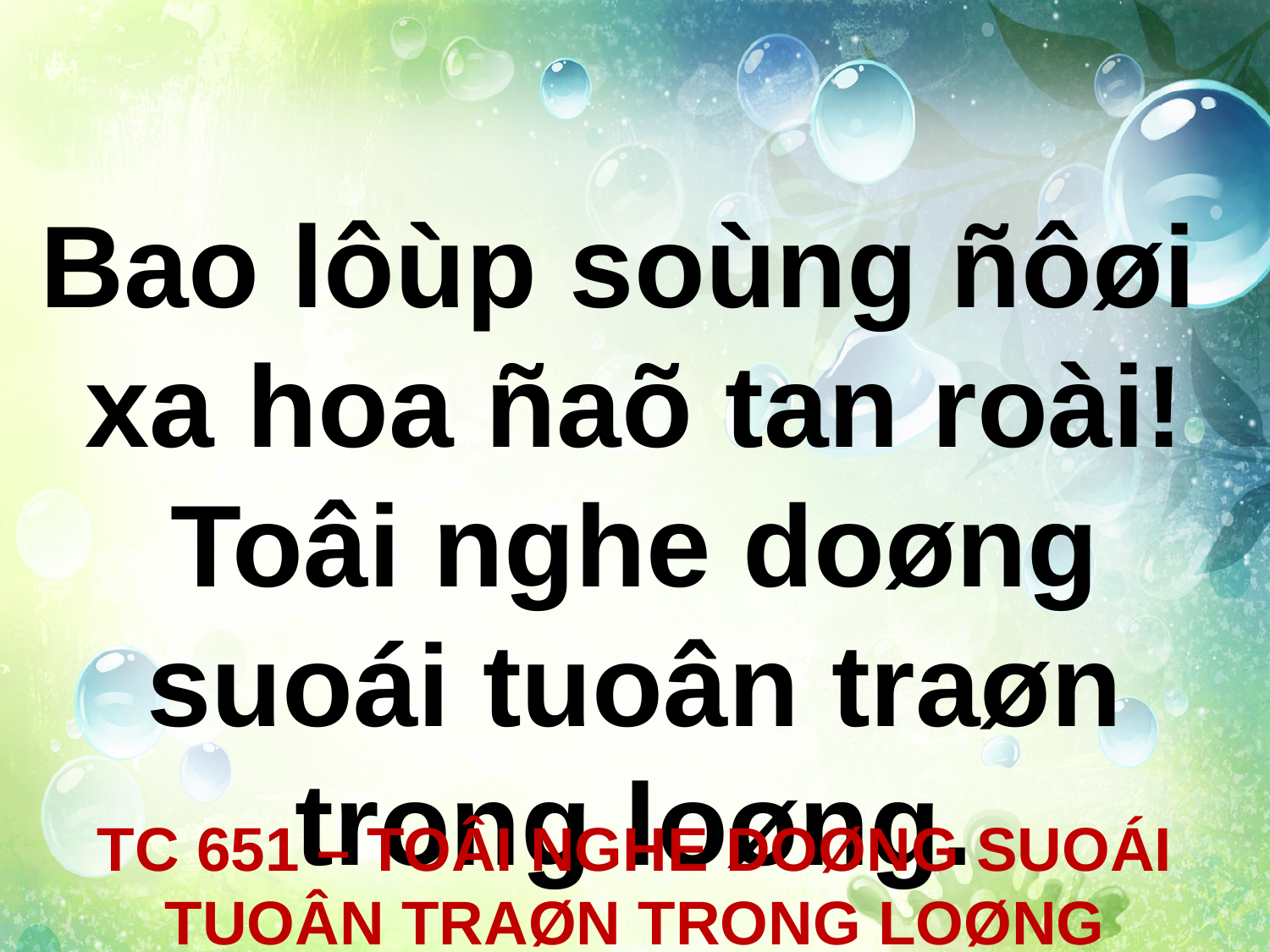

Bao lôùp soùng ñôøi
xa hoa ñaõ tan roài! Toâi nghe doøng suoái tuoân traøn trong loøng.
TC 651 – TOÂI NGHE DOØNG SUOÁI TUOÂN TRAØN TRONG LOØNG